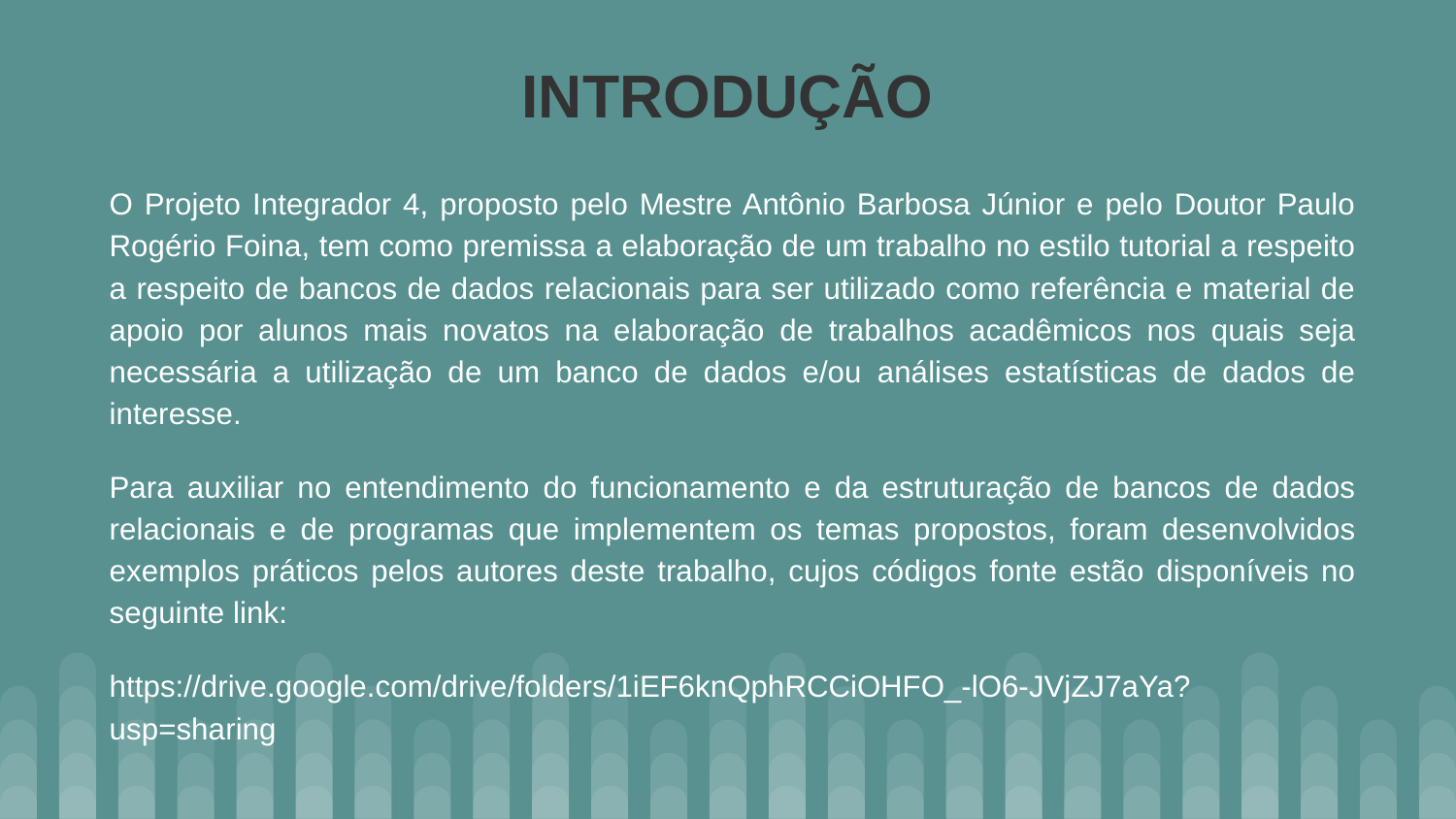

INTRODUÇÃO
O Projeto Integrador 4, proposto pelo Mestre Antônio Barbosa Júnior e pelo Doutor Paulo Rogério Foina, tem como premissa a elaboração de um trabalho no estilo tutorial a respeito a respeito de bancos de dados relacionais para ser utilizado como referência e material de apoio por alunos mais novatos na elaboração de trabalhos acadêmicos nos quais seja necessária a utilização de um banco de dados e/ou análises estatísticas de dados de interesse.
Para auxiliar no entendimento do funcionamento e da estruturação de bancos de dados relacionais e de programas que implementem os temas propostos, foram desenvolvidos exemplos práticos pelos autores deste trabalho, cujos códigos fonte estão disponíveis no seguinte link:
https://drive.google.com/drive/folders/1iEF6knQphRCCiOHFO_-lO6-JVjZJ7aYa?usp=sharing